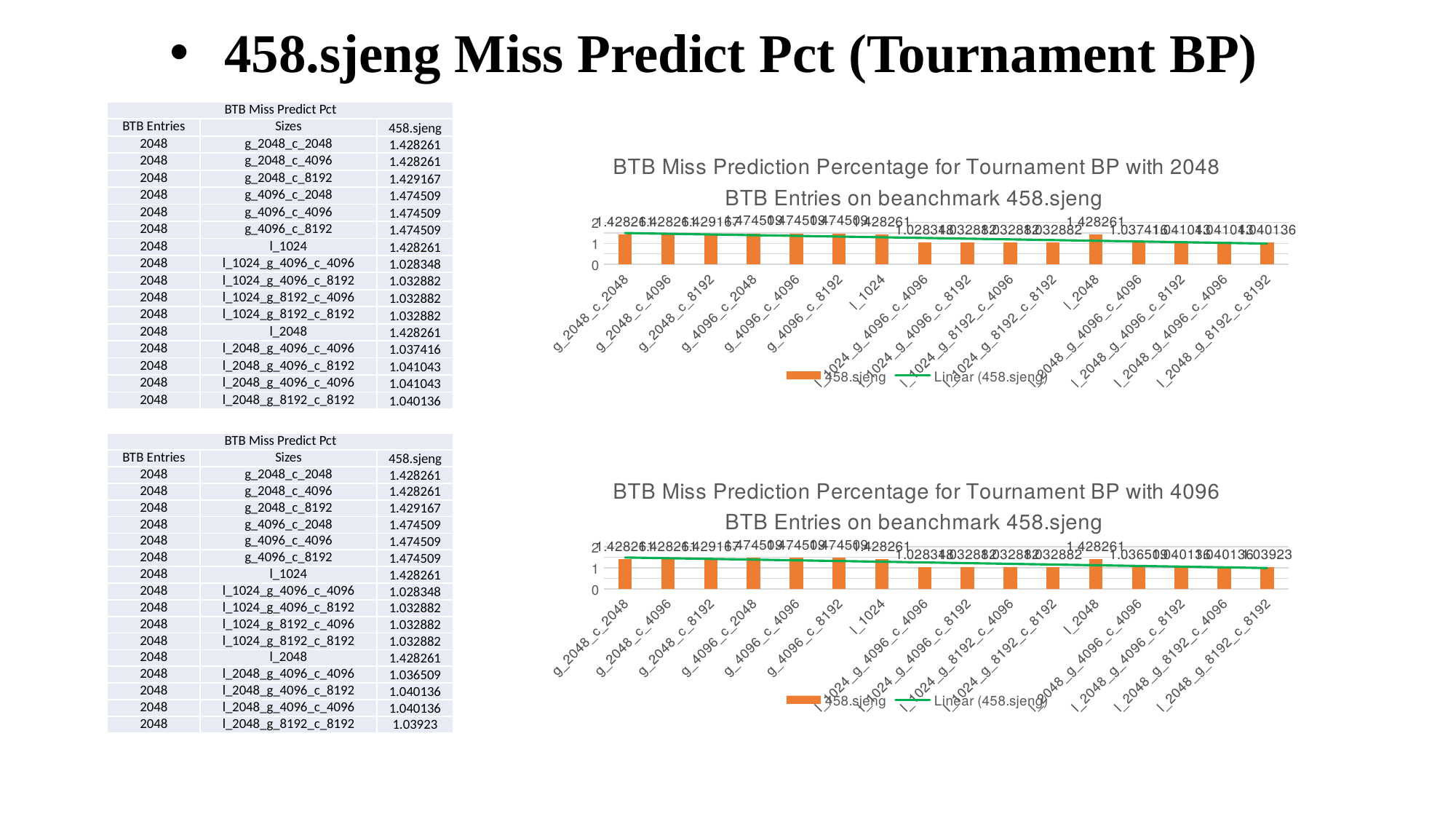

# 458.sjeng Miss Predict Pct (Tournament BP)
| BTB Miss Predict Pct |  |  |
| --- | --- | --- |
| BTB Entries | Sizes | 458.sjeng |
| 2048 | g\_2048\_c\_2048 | 1.428261 |
| 2048 | g\_2048\_c\_4096 | 1.428261 |
| 2048 | g\_2048\_c\_8192 | 1.429167 |
| 2048 | g\_4096\_c\_2048 | 1.474509 |
| 2048 | g\_4096\_c\_4096 | 1.474509 |
| 2048 | g\_4096\_c\_8192 | 1.474509 |
| 2048 | l\_1024 | 1.428261 |
| 2048 | l\_1024\_g\_4096\_c\_4096 | 1.028348 |
| 2048 | l\_1024\_g\_4096\_c\_8192 | 1.032882 |
| 2048 | l\_1024\_g\_8192\_c\_4096 | 1.032882 |
| 2048 | l\_1024\_g\_8192\_c\_8192 | 1.032882 |
| 2048 | l\_2048 | 1.428261 |
| 2048 | l\_2048\_g\_4096\_c\_4096 | 1.037416 |
| 2048 | l\_2048\_g\_4096\_c\_8192 | 1.041043 |
| 2048 | l\_2048\_g\_4096\_c\_4096 | 1.041043 |
| 2048 | l\_2048\_g\_8192\_c\_8192 | 1.040136 |

### Chart: BTB Miss Prediction Percentage for Tournament BP with 2048 BTB Entries on beanchmark 458.sjeng

| Category | 458.sjeng |
|---|---|
| g_2048_c_2048 | 1.428261 |
| g_2048_c_4096 | 1.428261 |
| g_2048_c_8192 | 1.429167 |
| g_4096_c_2048 | 1.474509 |
| g_4096_c_4096 | 1.474509 |
| g_4096_c_8192 | 1.474509 |
| l_1024 | 1.428261 |
| l_1024_g_4096_c_4096 | 1.028348 |
| l_1024_g_4096_c_8192 | 1.032882 |
| l_1024_g_8192_c_4096 | 1.032882 |
| l_1024_g_8192_c_8192 | 1.032882 |
| l_2048 | 1.428261 |
| l_2048_g_4096_c_4096 | 1.037416 |
| l_2048_g_4096_c_8192 | 1.041043 |
| l_2048_g_4096_c_4096 | 1.041043 |
| l_2048_g_8192_c_8192 | 1.040136 |
| BTB Miss Predict Pct |  |  |
| --- | --- | --- |
| BTB Entries | Sizes | 458.sjeng |
| 2048 | g\_2048\_c\_2048 | 1.428261 |
| 2048 | g\_2048\_c\_4096 | 1.428261 |
| 2048 | g\_2048\_c\_8192 | 1.429167 |
| 2048 | g\_4096\_c\_2048 | 1.474509 |
| 2048 | g\_4096\_c\_4096 | 1.474509 |
| 2048 | g\_4096\_c\_8192 | 1.474509 |
| 2048 | l\_1024 | 1.428261 |
| 2048 | l\_1024\_g\_4096\_c\_4096 | 1.028348 |
| 2048 | l\_1024\_g\_4096\_c\_8192 | 1.032882 |
| 2048 | l\_1024\_g\_8192\_c\_4096 | 1.032882 |
| 2048 | l\_1024\_g\_8192\_c\_8192 | 1.032882 |
| 2048 | l\_2048 | 1.428261 |
| 2048 | l\_2048\_g\_4096\_c\_4096 | 1.036509 |
| 2048 | l\_2048\_g\_4096\_c\_8192 | 1.040136 |
| 2048 | l\_2048\_g\_4096\_c\_4096 | 1.040136 |
| 2048 | l\_2048\_g\_8192\_c\_8192 | 1.03923 |

### Chart: BTB Miss Prediction Percentage for Tournament BP with 4096 BTB Entries on beanchmark 458.sjeng

| Category | 458.sjeng |
|---|---|
| g_2048_c_2048 | 1.428261 |
| g_2048_c_4096 | 1.428261 |
| g_2048_c_8192 | 1.429167 |
| g_4096_c_2048 | 1.474509 |
| g_4096_c_4096 | 1.474509 |
| g_4096_c_8192 | 1.474509 |
| l_1024 | 1.428261 |
| l_1024_g_4096_c_4096 | 1.028348 |
| l_1024_g_4096_c_8192 | 1.032882 |
| l_1024_g_8192_c_4096 | 1.032882 |
| l_1024_g_8192_c_8192 | 1.032882 |
| l_2048 | 1.428261 |
| l_2048_g_4096_c_4096 | 1.036509 |
| l_2048_g_4096_c_8192 | 1.040136 |
| l_2048_g_8192_c_4096 | 1.040136 |
| l_2048_g_8192_c_8192 | 1.03923 |